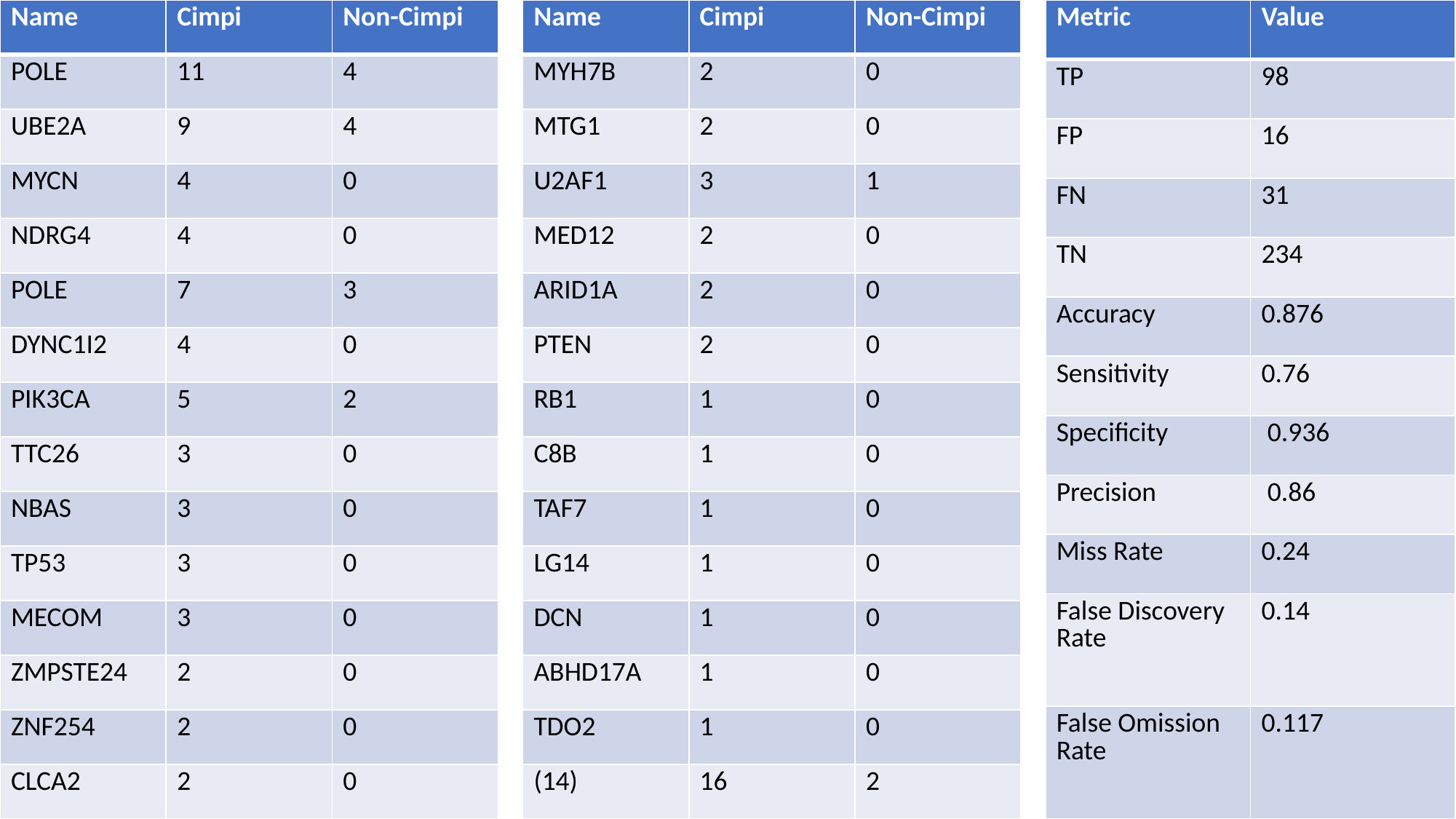

| Name | Cimpi | Non-Cimpi |
| --- | --- | --- |
| POLE | 11 | 4 |
| UBE2A | 9 | 4 |
| MYCN | 4 | 0 |
| NDRG4 | 4 | 0 |
| POLE | 7 | 3 |
| DYNC1I2 | 4 | 0 |
| PIK3CA | 5 | 2 |
| TTC26 | 3 | 0 |
| NBAS | 3 | 0 |
| TP53 | 3 | 0 |
| MECOM | 3 | 0 |
| ZMPSTE24 | 2 | 0 |
| ZNF254 | 2 | 0 |
| CLCA2 | 2 | 0 |
| Name | Cimpi | Non-Cimpi |
| --- | --- | --- |
| MYH7B | 2 | 0 |
| MTG1 | 2 | 0 |
| U2AF1 | 3 | 1 |
| MED12 | 2 | 0 |
| ARID1A | 2 | 0 |
| PTEN | 2 | 0 |
| RB1 | 1 | 0 |
| C8B | 1 | 0 |
| TAF7 | 1 | 0 |
| LG14 | 1 | 0 |
| DCN | 1 | 0 |
| ABHD17A | 1 | 0 |
| TDO2 | 1 | 0 |
| (14) | 16 | 2 |
| Metric | Value |
| --- | --- |
| TP | 98 |
| FP | 16 |
| FN | 31 |
| TN | 234 |
| Accuracy | 0.876 |
| Sensitivity | 0.76 |
| Specificity | 0.936 |
| Precision | 0.86 |
| Miss Rate | 0.24 |
| False Discovery  Rate | 0.14 |
| False Omission  Rate | 0.117 |